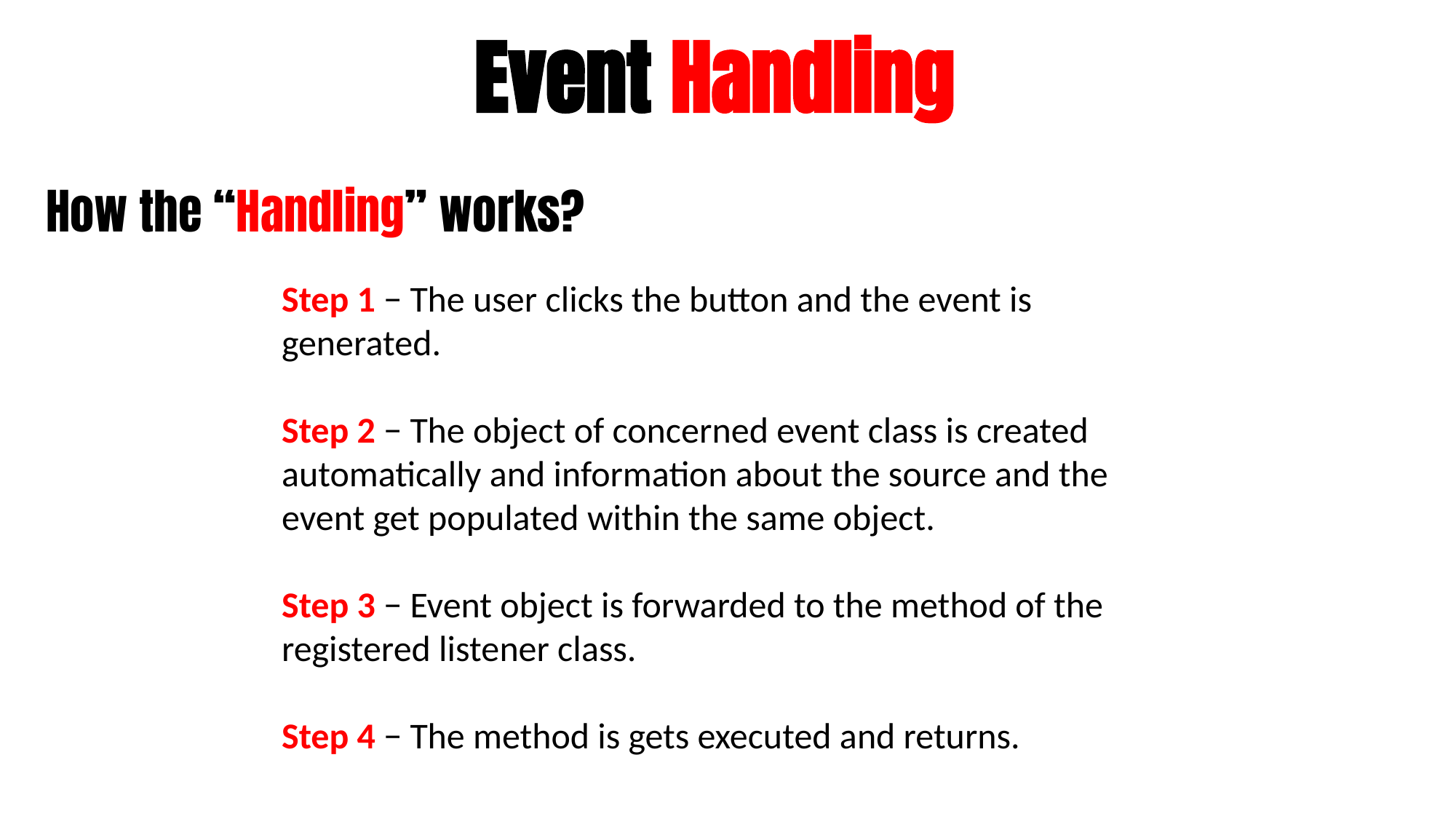

# Event Handling
How the “Handling” works?
Step 1 − The user clicks the button and the event is generated.

Step 2 − The object of concerned event class is created automatically and information about the source and the event get populated within the same object.

Step 3 − Event object is forwarded to the method of the registered listener class.

Step 4 − The method is gets executed and returns.